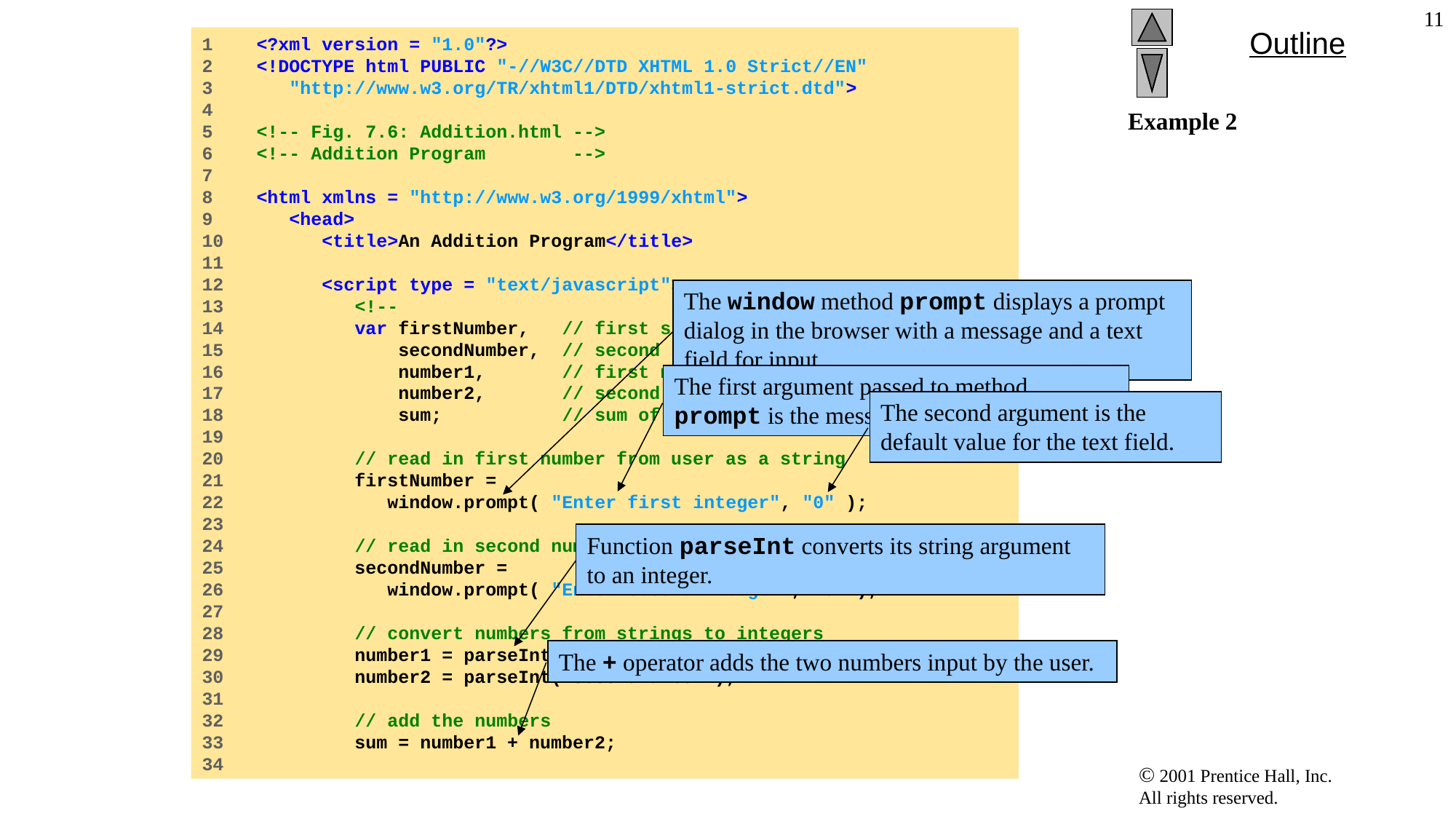

11
1    <?xml version = "1.0"?>
2    <!DOCTYPE html PUBLIC "-//W3C//DTD XHTML 1.0 Strict//EN"
3       "http://www.w3.org/TR/xhtml1/DTD/xhtml1-strict.dtd">
4
5    <!-- Fig. 7.6: Addition.html -->
6    <!-- Addition Program        -->
7
8    <html xmlns = "http://www.w3.org/1999/xhtml">
9       <head>
10         <title>An Addition Program</title>
11
12         <script type = "text/javascript">
13            <!--
14            var firstNumber,   // first string entered by user
15                secondNumber,  // second string entered by user
16                number1,       // first number to add
17                number2,       // second number to add
18                sum;           // sum of number1 and number2
19
20            // read in first number from user as a string
21            firstNumber =
22               window.prompt( "Enter first integer", "0" );
23
24            // read in second number from user as a string
25            secondNumber =
26               window.prompt( "Enter second integer", "0" );
27
28            // convert numbers from strings to integers
29            number1 = parseInt( firstNumber );
30            number2 = parseInt( secondNumber );
31
32            // add the numbers
33            sum = number1 + number2;
34
# Example 2
The window method prompt displays a prompt dialog in the browser with a message and a text field for input.
The first argument passed to method prompt is the message to be displayed.
The second argument is the default value for the text field.
Function parseInt converts its string argument to an integer.
The + operator adds the two numbers input by the user.